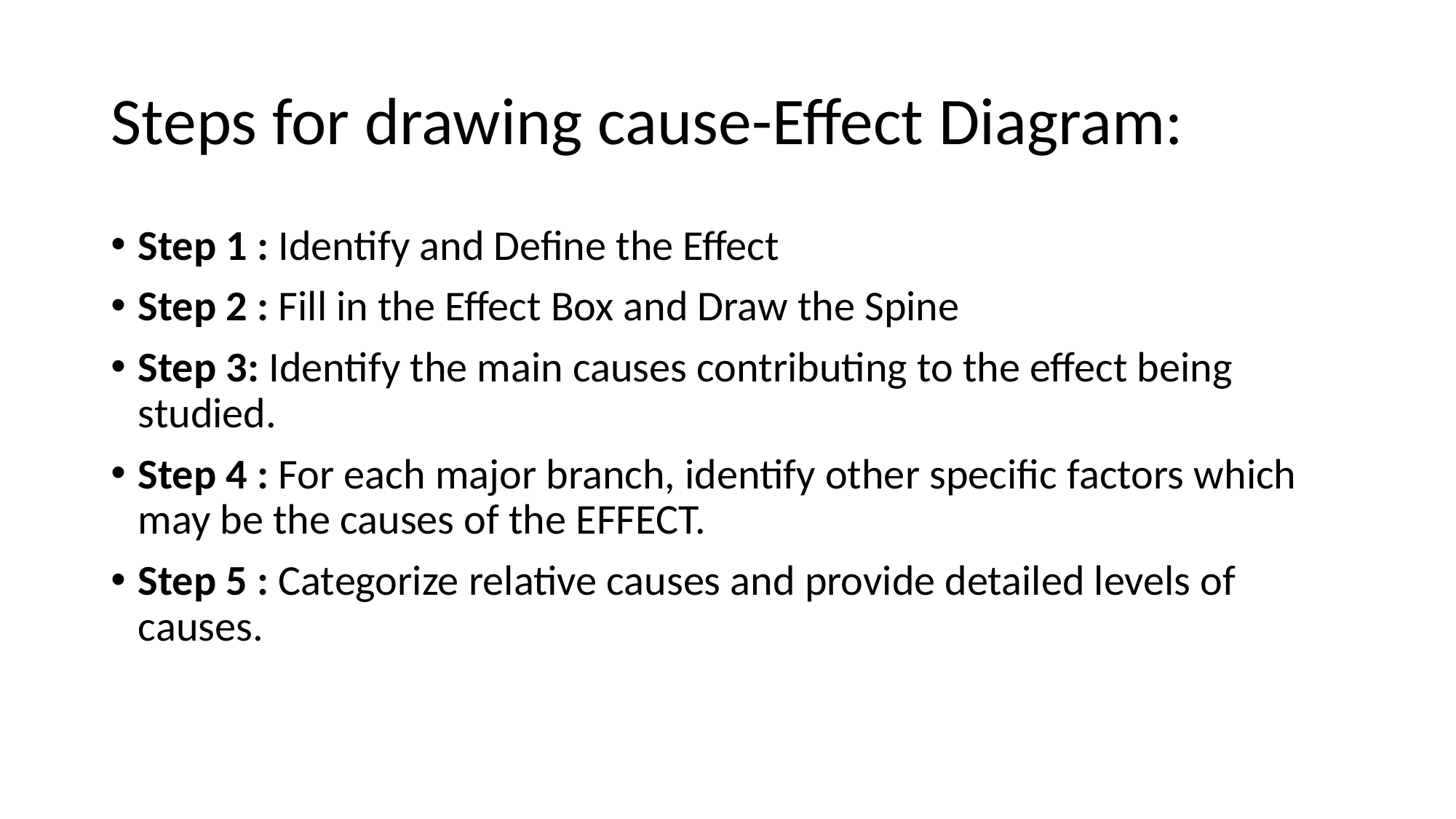

# Steps for drawing cause-Effect Diagram:
Step 1 : Identify and Define the Effect
Step 2 : Fill in the Effect Box and Draw the Spine
Step 3: Identify the main causes contributing to the effect being studied.
Step 4 : For each major branch, identify other specific factors which may be the causes of the EFFECT.
Step 5 : Categorize relative causes and provide detailed levels of causes.